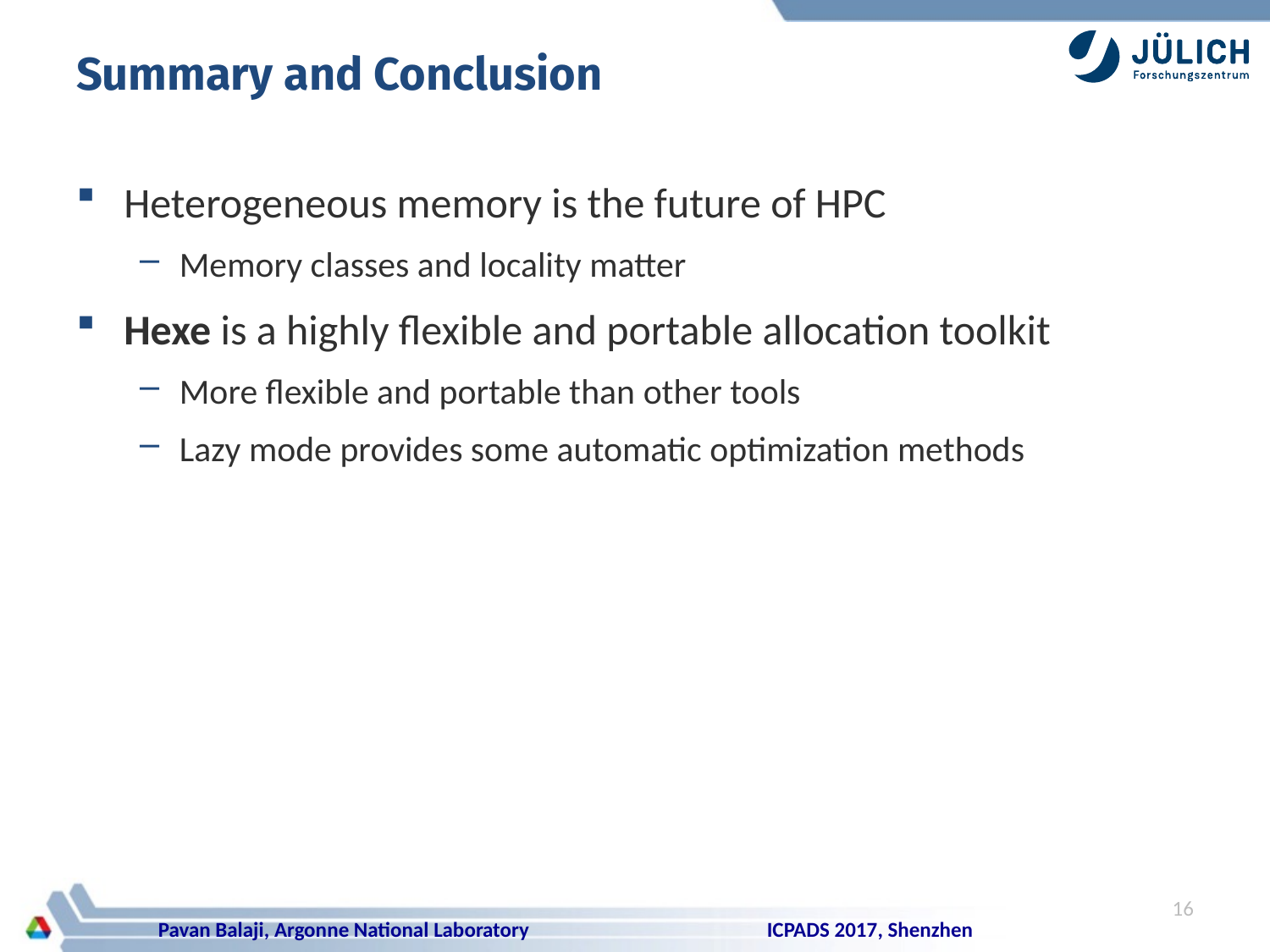

# Summary and Conclusion
Heterogeneous memory is the future of HPC
Memory classes and locality matter
Hexe is a highly flexible and portable allocation toolkit
More flexible and portable than other tools
Lazy mode provides some automatic optimization methods

16
ICPADS 2017, Shenzhen